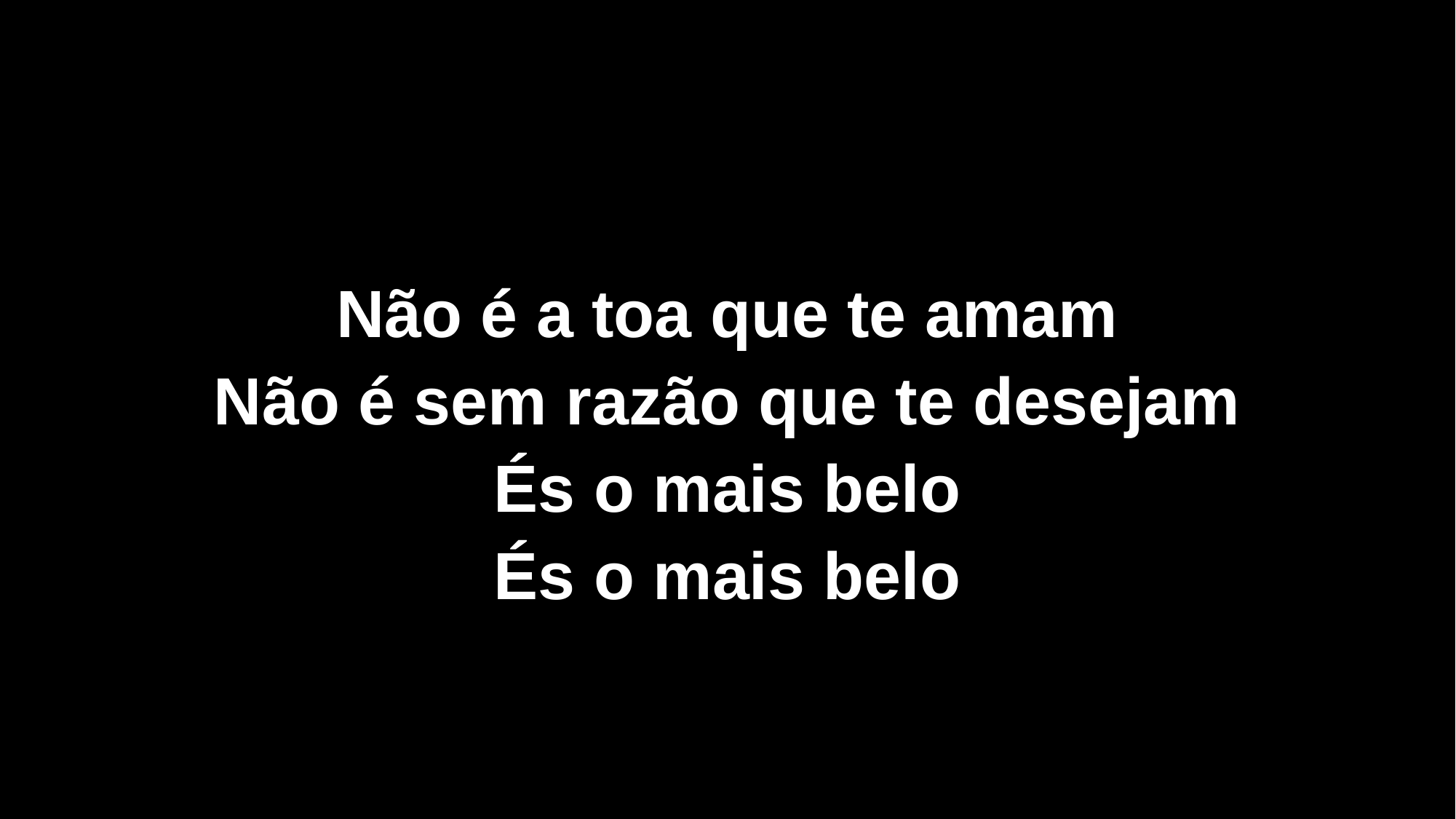

Não é a toa que te amam
Não é sem razão que te desejam
És o mais belo
És o mais belo